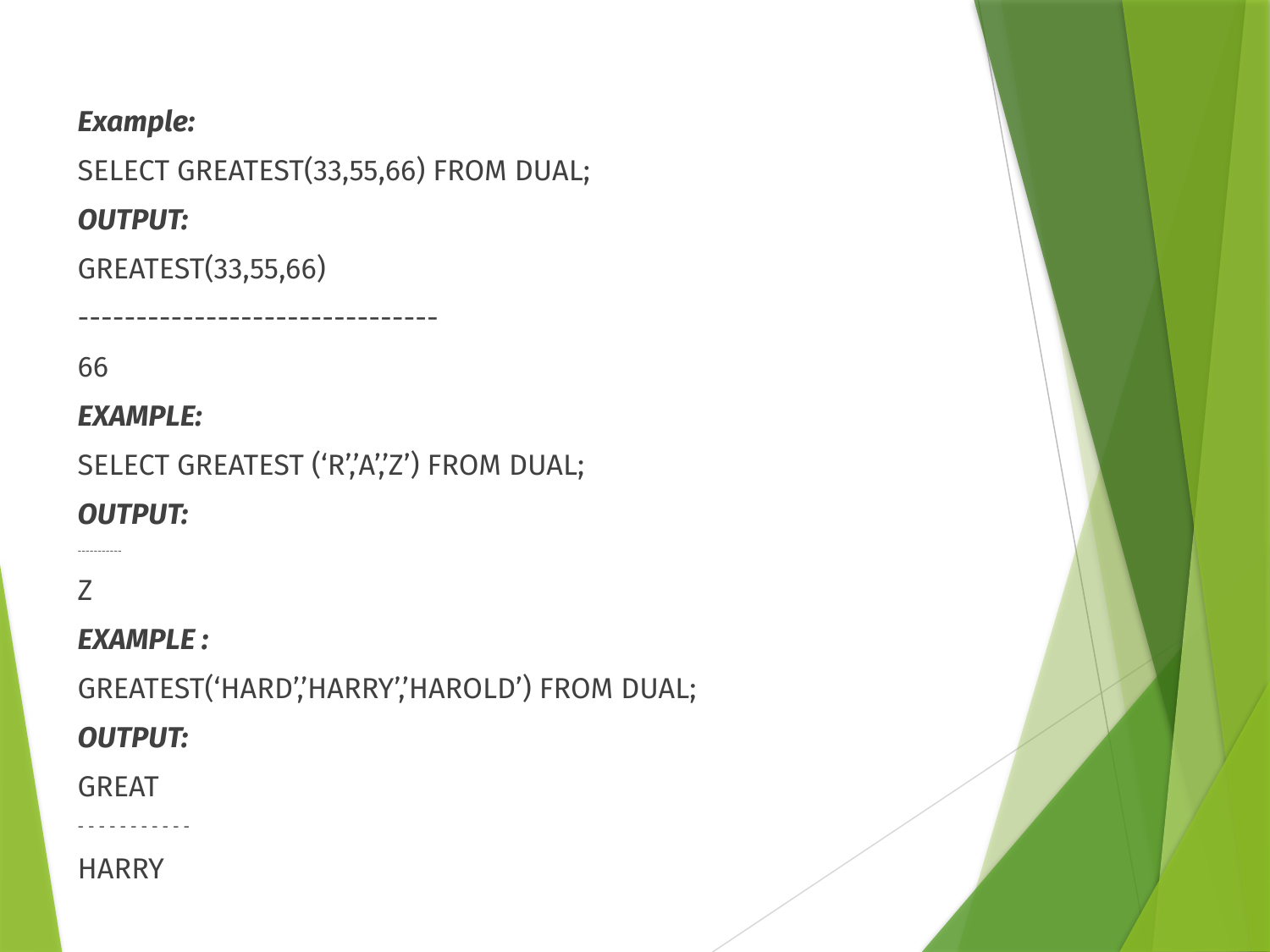

#
Example:
SELECT GREATEST(33,55,66) FROM DUAL;
OUTPUT:
GREATEST(33,55,66)
-------------------------------
66
EXAMPLE:
SELECT GREATEST (‘R’,’A’,’Z’) FROM DUAL;
OUTPUT:
-----------
Z
EXAMPLE :
GREATEST(‘HARD’,’HARRY’,’HAROLD’) FROM DUAL;
OUTPUT:
GREAT
- - - - - - - - - - -
HARRY